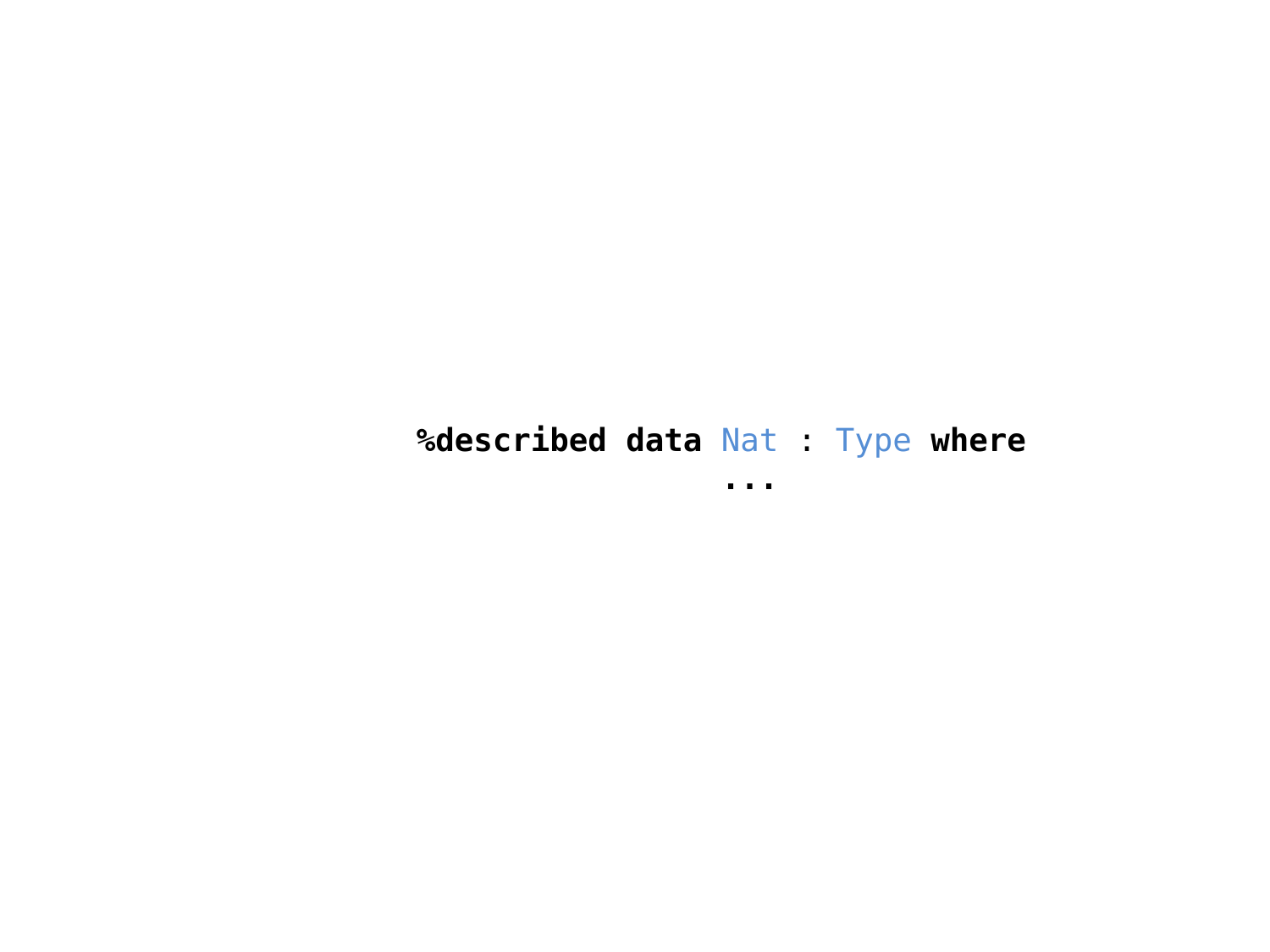

%described data Nat : Type where
                ...